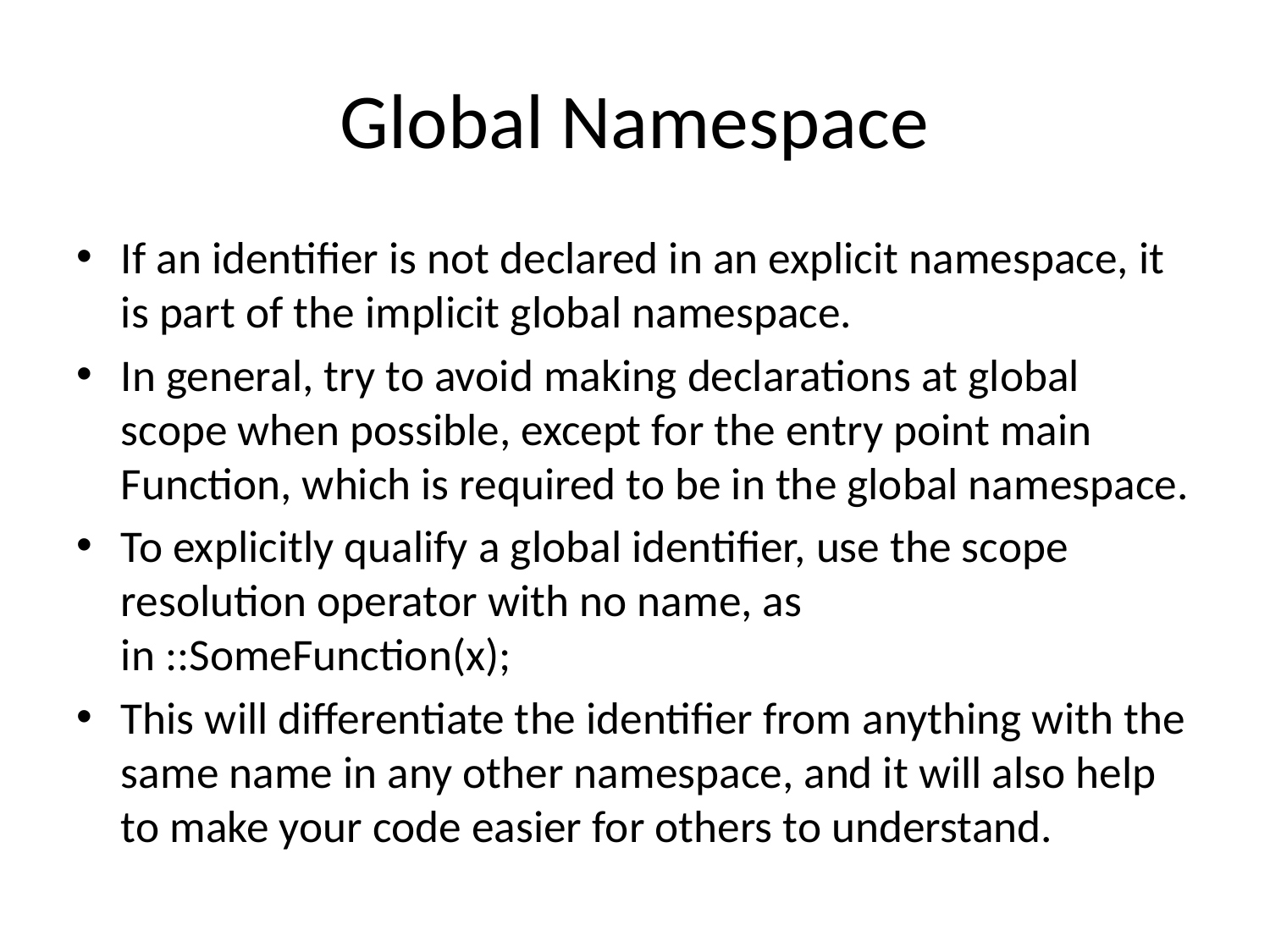

# Global Namespace
If an identifier is not declared in an explicit namespace, it is part of the implicit global namespace.
In general, try to avoid making declarations at global scope when possible, except for the entry point main Function, which is required to be in the global namespace.
To explicitly qualify a global identifier, use the scope resolution operator with no name, as in ::SomeFunction(x);
This will differentiate the identifier from anything with the same name in any other namespace, and it will also help to make your code easier for others to understand.